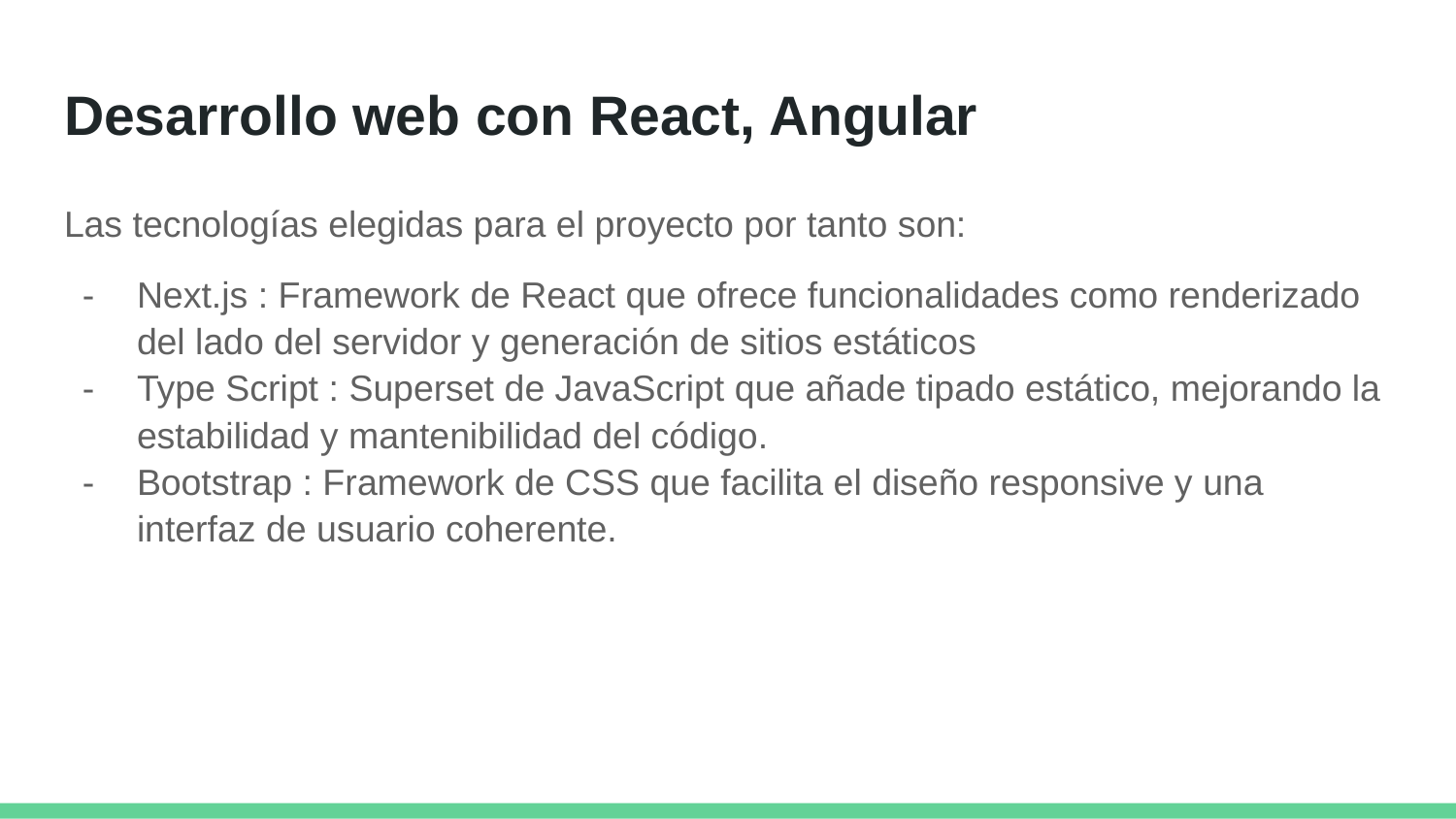

# Desarrollo web con React, Angular

Las tecnologías elegidas para el proyecto por tanto son:
Next.js : Framework de React que ofrece funcionalidades como renderizado del lado del servidor y generación de sitios estáticos
Type Script : Superset de JavaScript que añade tipado estático, mejorando la estabilidad y mantenibilidad del código.
Bootstrap : Framework de CSS que facilita el diseño responsive y una interfaz de usuario coherente.